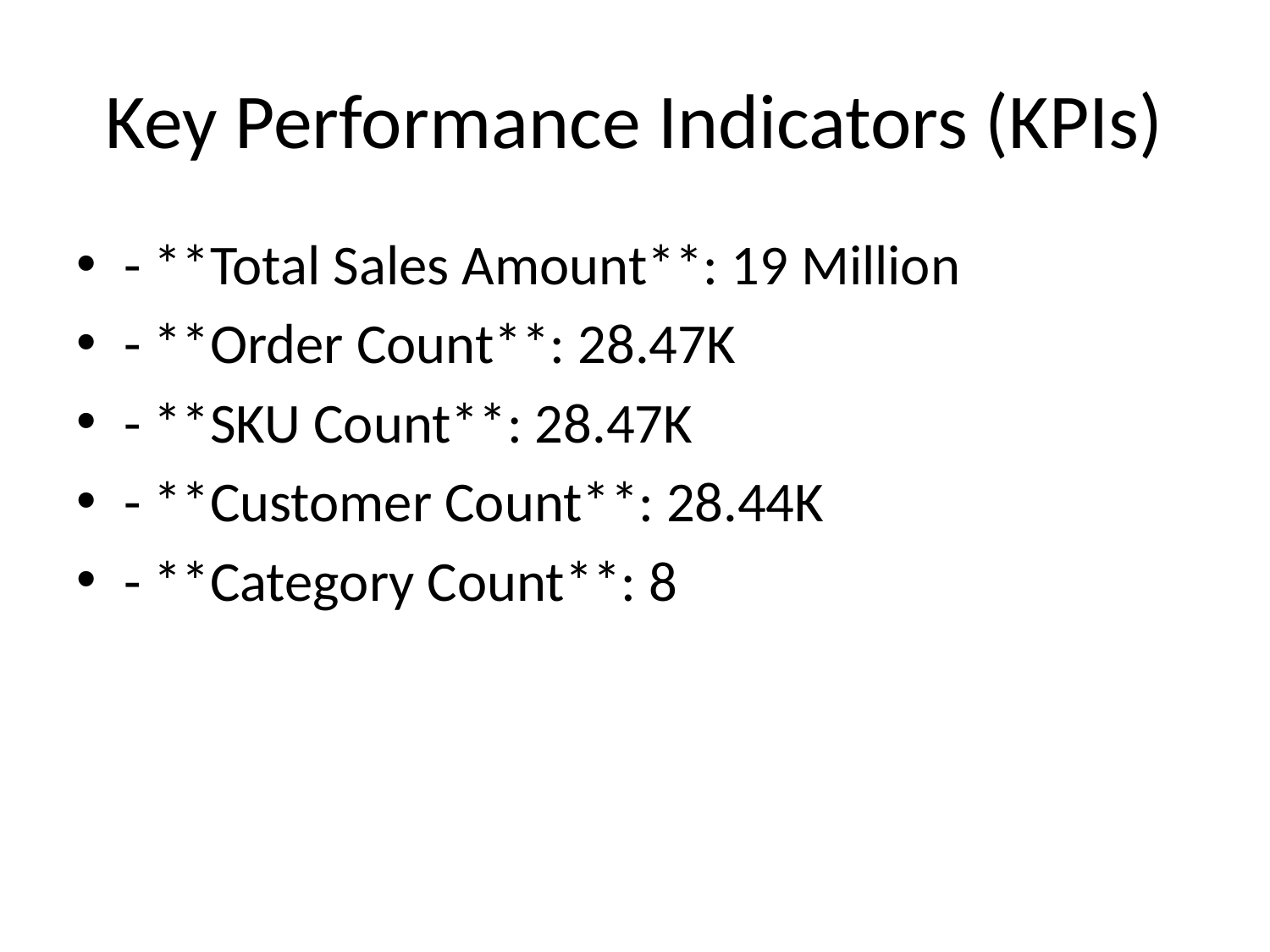

# Key Performance Indicators (KPIs)
- **Total Sales Amount**: 19 Million
- **Order Count**: 28.47K
- **SKU Count**: 28.47K
- **Customer Count**: 28.44K
- **Category Count**: 8